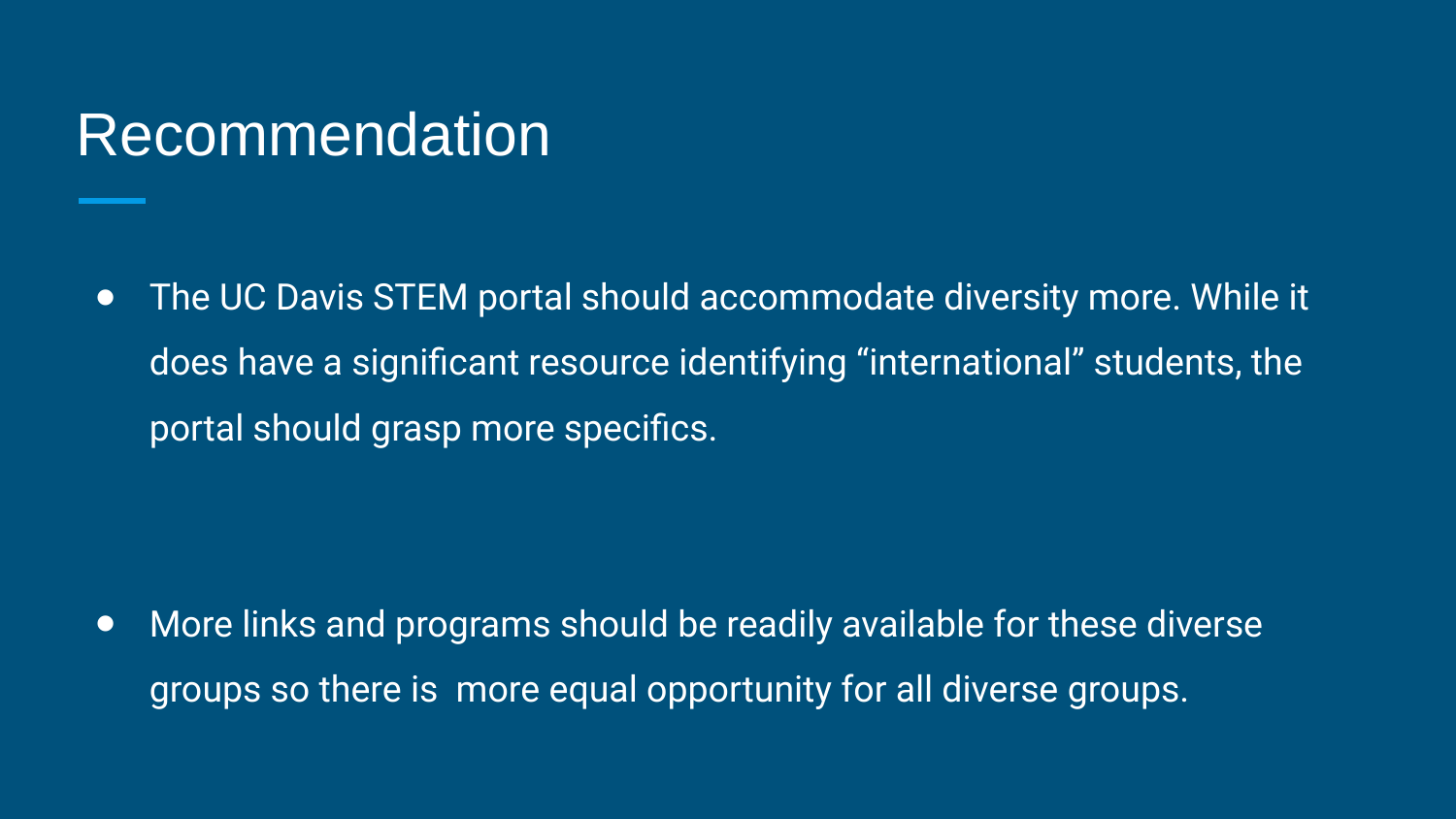

# Recommendation
The UC Davis STEM portal should accommodate diversity more. While it does have a significant resource identifying “international” students, the portal should grasp more specifics.

More links and programs should be readily available for these diverse groups so there is  more equal opportunity for all diverse groups.